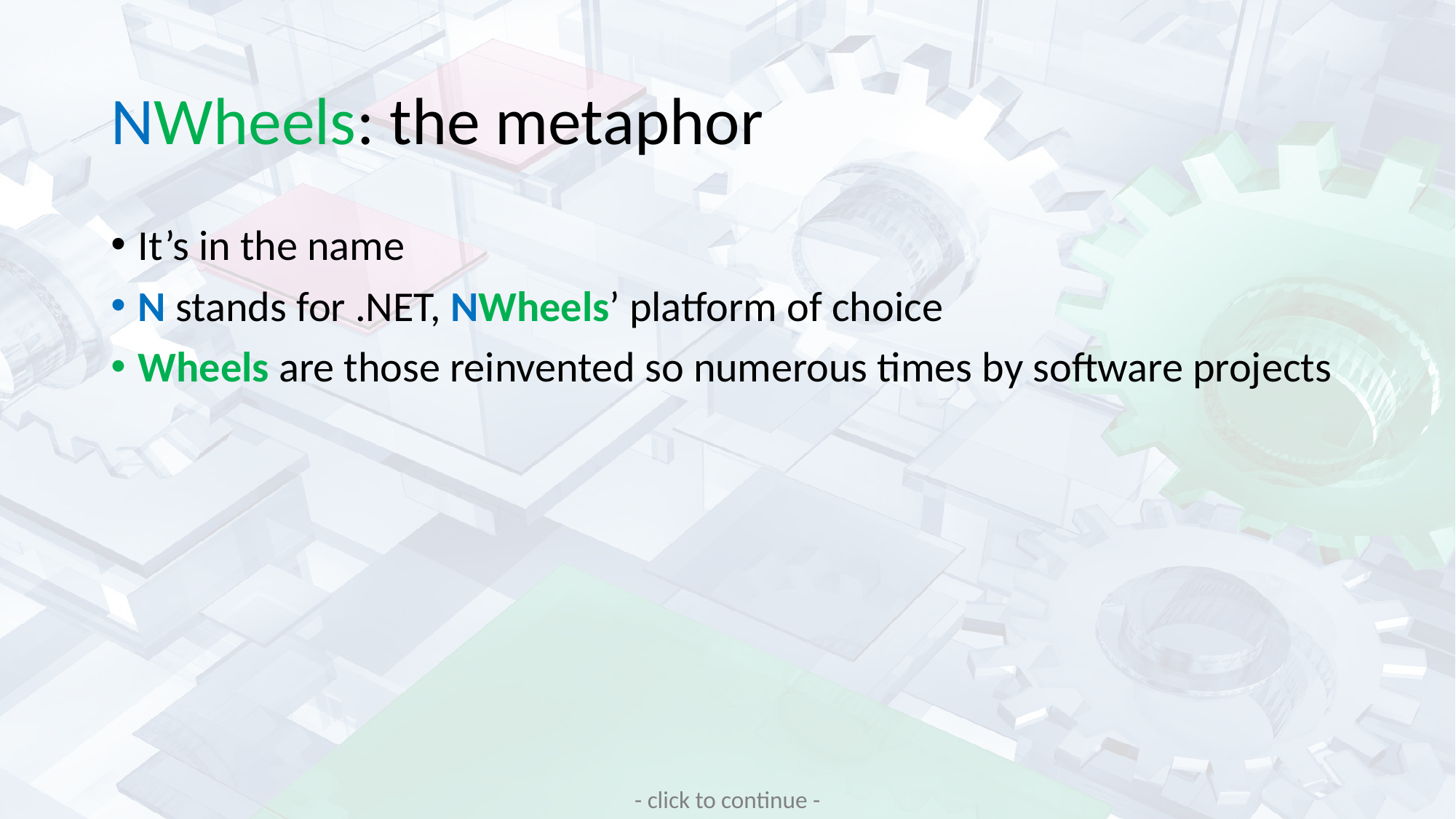

# NWheels: the metaphor
It’s in the name
N stands for .NET, NWheels’ platform of choice
Wheels are those reinvented so numerous times by software projects

- click to continue -